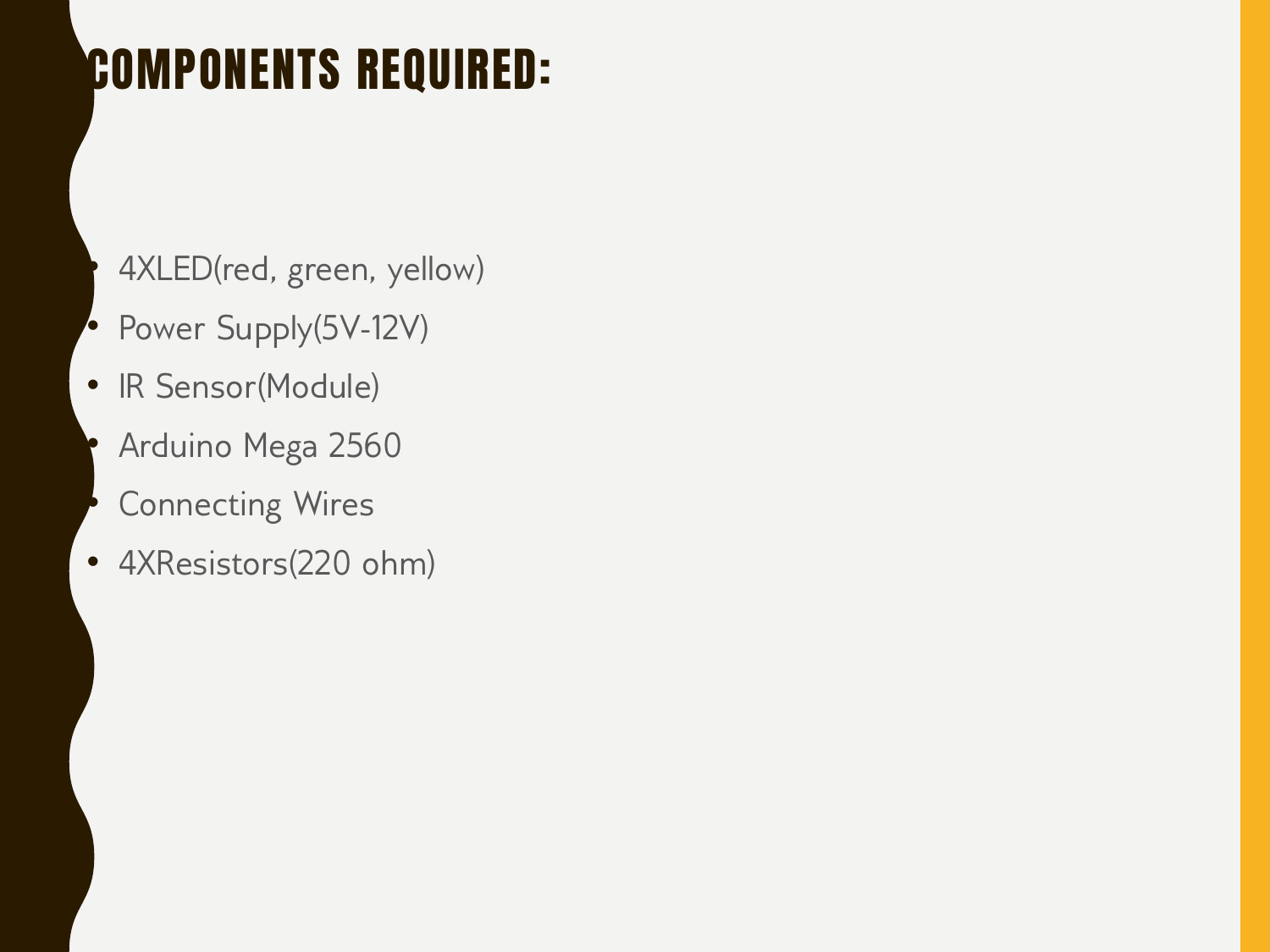

# Components Required:

4XLED(red, green, yellow)
Power Supply(5V-12V)
IR Sensor(Module)
Arduino Mega 2560
Connecting Wires
4XResistors(220 ohm)